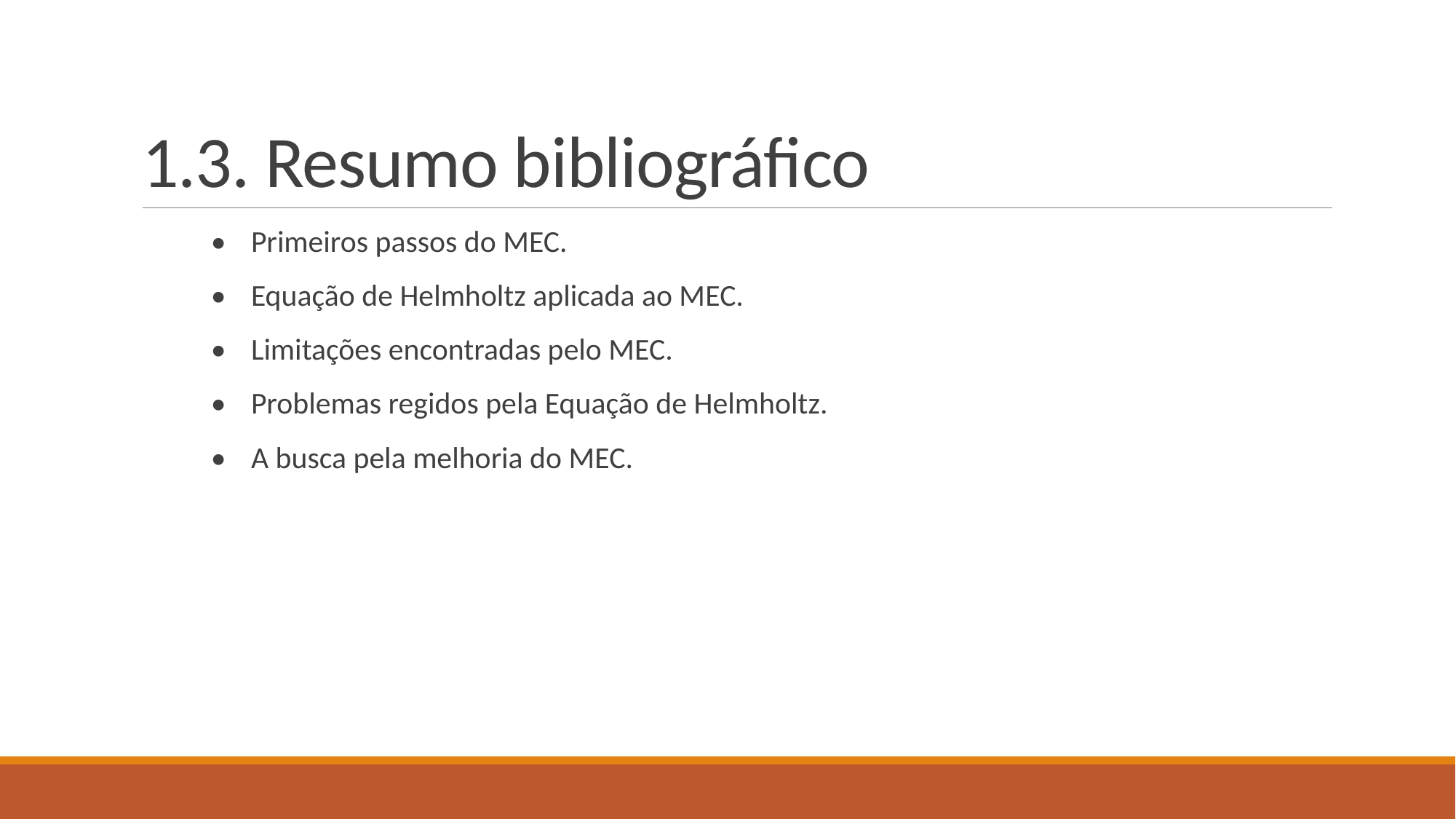

# 1.3. Resumo bibliográfico
          •	Primeiros passos do MEC.
          •	Equação de Helmholtz aplicada ao MEC.
          •	Limitações encontradas pelo MEC.
          •	Problemas regidos pela Equação de Helmholtz.
          •	A busca pela melhoria do MEC.